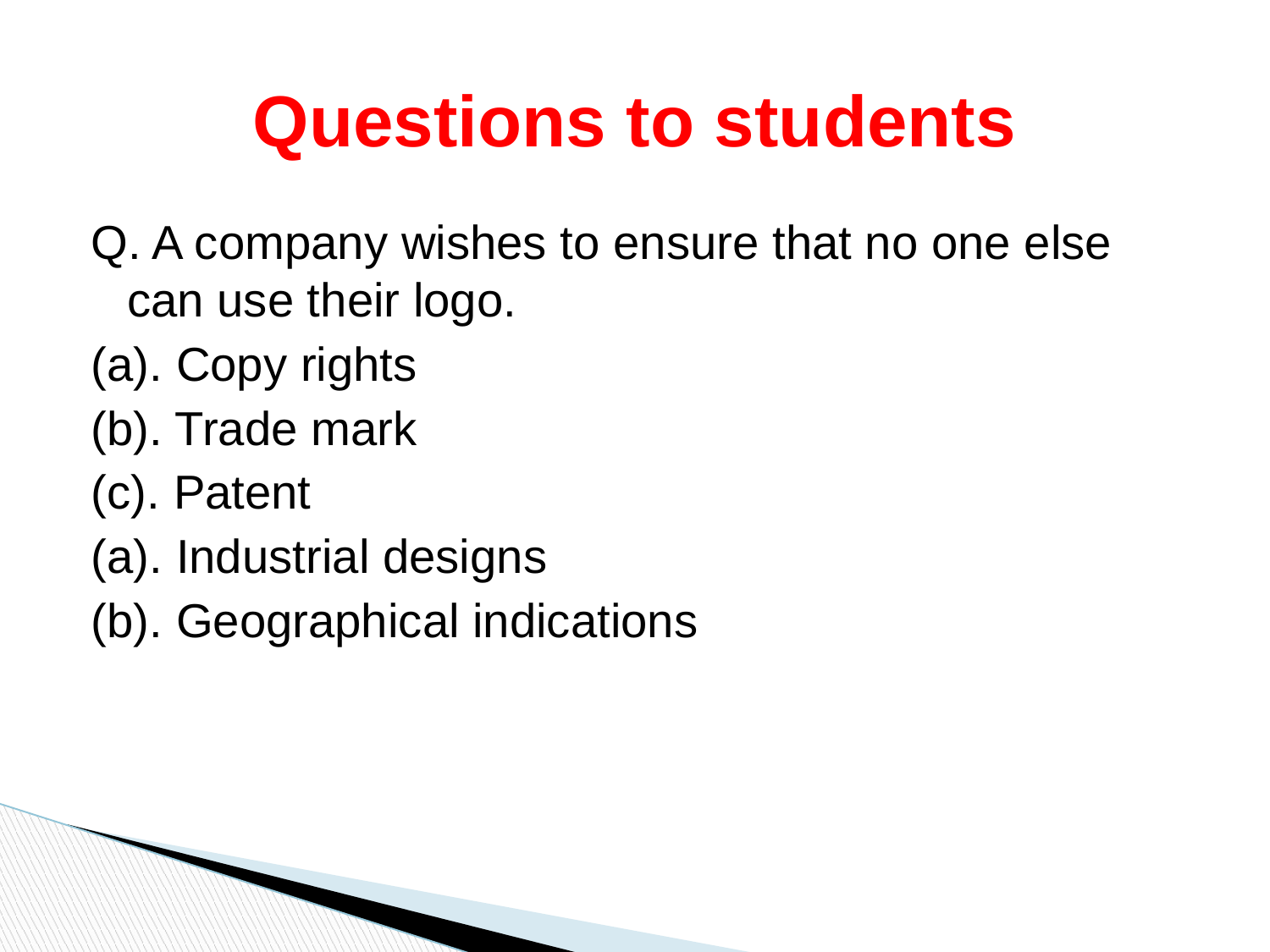

# Questions to students
Q. A company wishes to ensure that no one else can use their logo.
(a). Copy rights
(b). Trade mark
(c). Patent
(a). Industrial designs
(b). Geographical indications